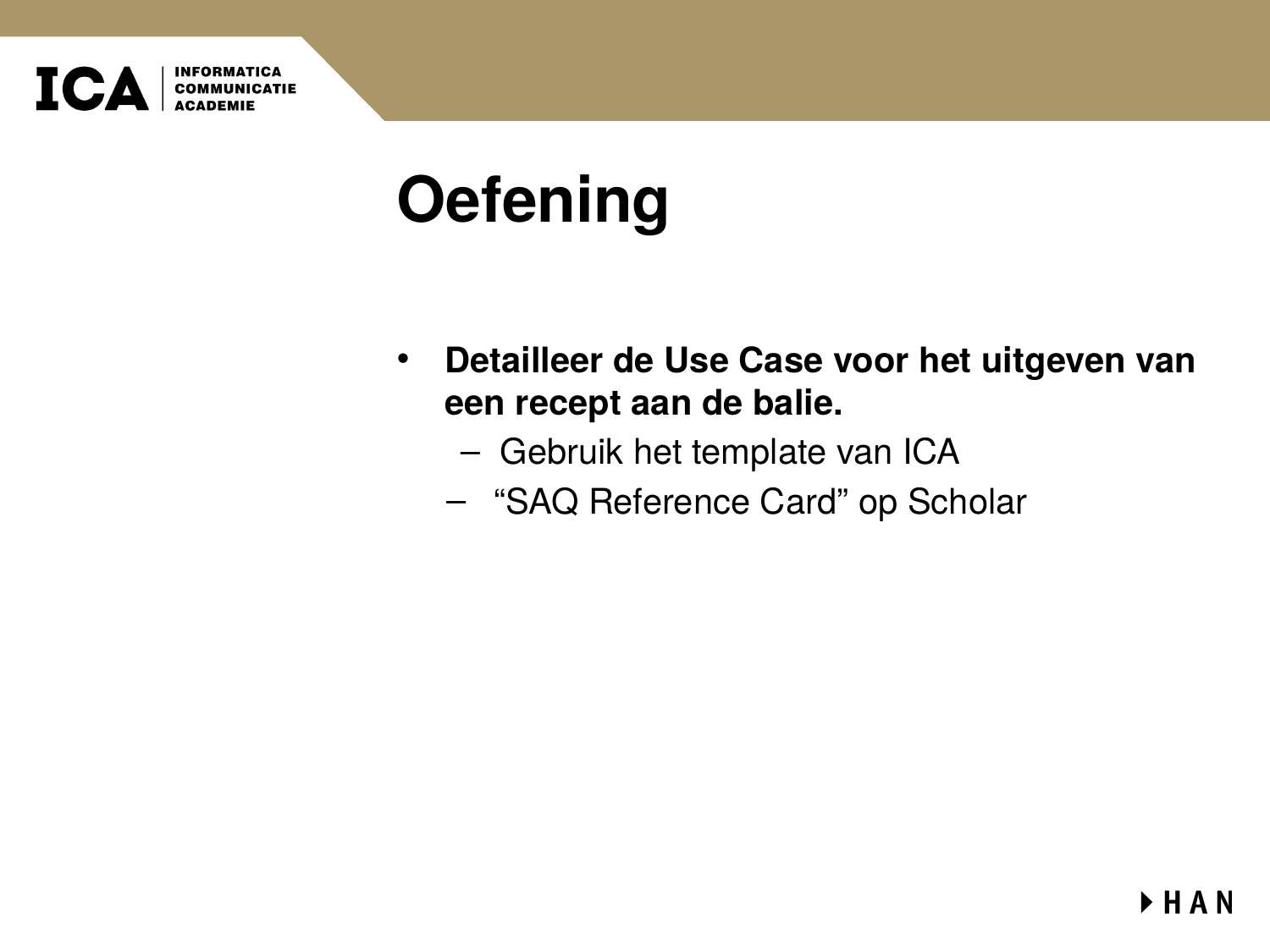

# Oefening

Detailleer de Use Case voor het uitgeven van een recept aan de balie.
Gebruik het template van ICA
“SAQ Reference Card” op Scholar